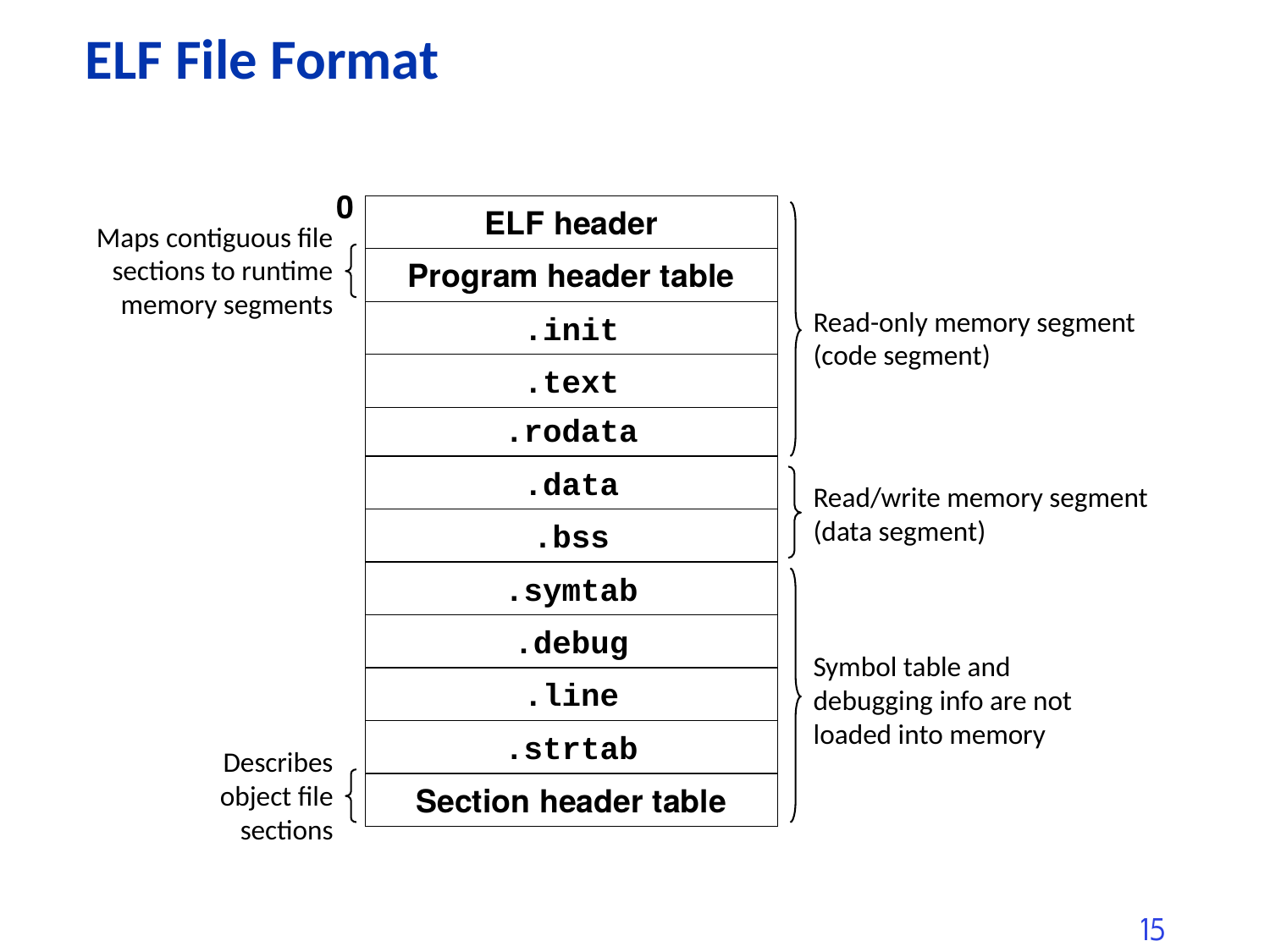

# ELF File Format
0
ELF header

Program header table
.init
.text
.rodata
.data

.bss
.symtab

.debug
.line
.strtab

Section header table
Maps contiguous file sections to runtime memory segments
Read-only memory segment
(code segment)
Read/write memory segment
(data segment)
Symbol table and debugging info are not
loaded into memory
Describes object file sections